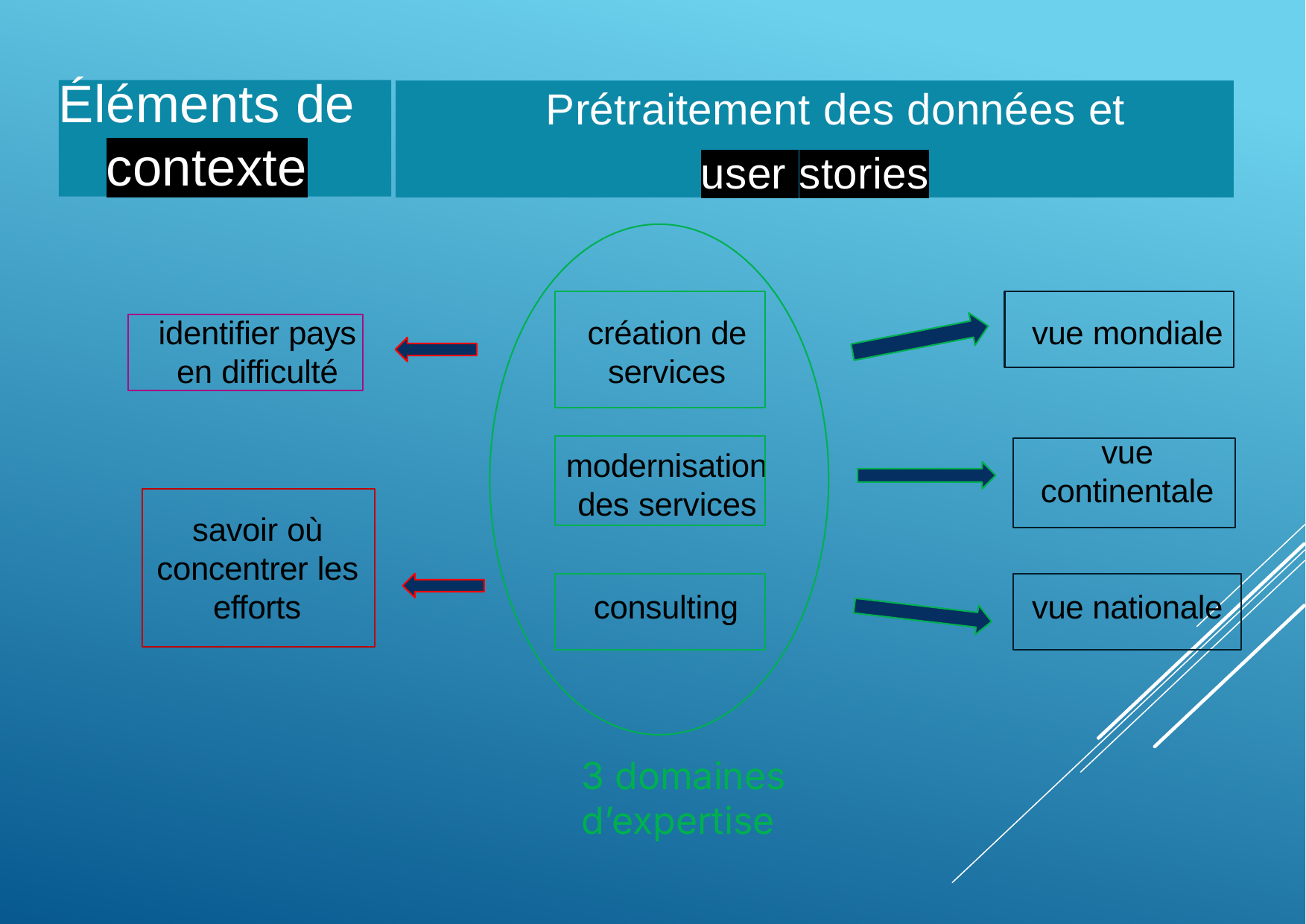

Éléments de
contexte
Prétraitement des données et
user stories

identifier pays
en difficulté
création de
services
vue mondiale

vue
continentale
modernisation
des services

savoir où
concentrer les
efforts

consulting
vue nationale

3 domaines d’expertise